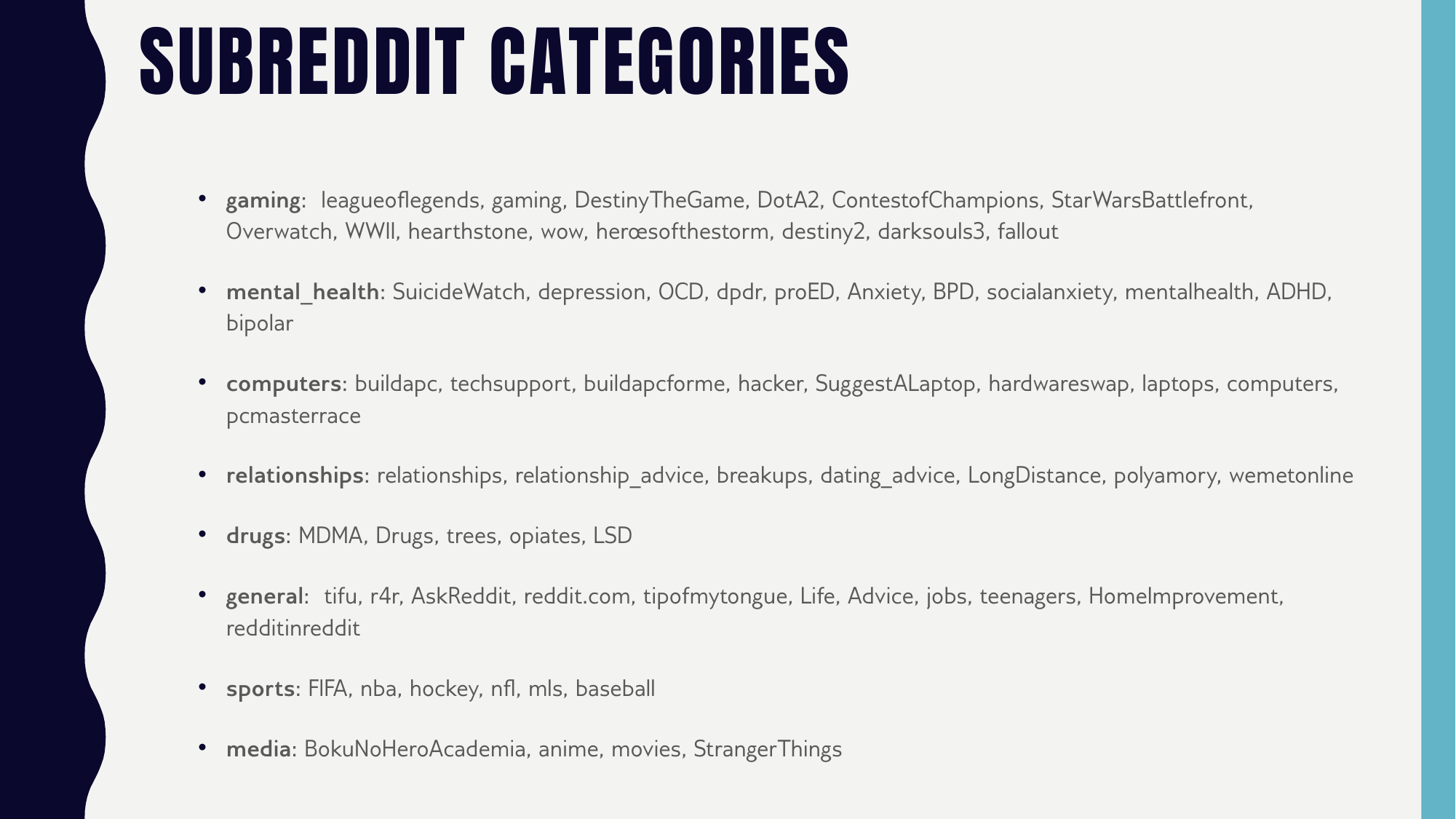

Subreddit Categories
gaming:  leagueoflegends, gaming, DestinyTheGame, DotA2, ContestofChampions, StarWarsBattlefront, Overwatch, WWII, hearthstone, wow, heroesofthestorm, destiny2, darksouls3, fallout
mental_health: SuicideWatch, depression, OCD, dpdr, proED, Anxiety, BPD, socialanxiety, mentalhealth, ADHD, bipolar
computers: buildapc, techsupport, buildapcforme, hacker, SuggestALaptop, hardwareswap, laptops, computers, pcmasterrace
relationships: relationships, relationship_advice, breakups, dating_advice, LongDistance, polyamory, wemetonline
drugs: MDMA, Drugs, trees, opiates, LSD
general:  tifu, r4r, AskReddit, reddit.com, tipofmytongue, Life, Advice, jobs, teenagers, HomeImprovement, redditinreddit
sports: FIFA, nba, hockey, nfl, mls, baseball
media: BokuNoHeroAcademia, anime, movies, StrangerThings